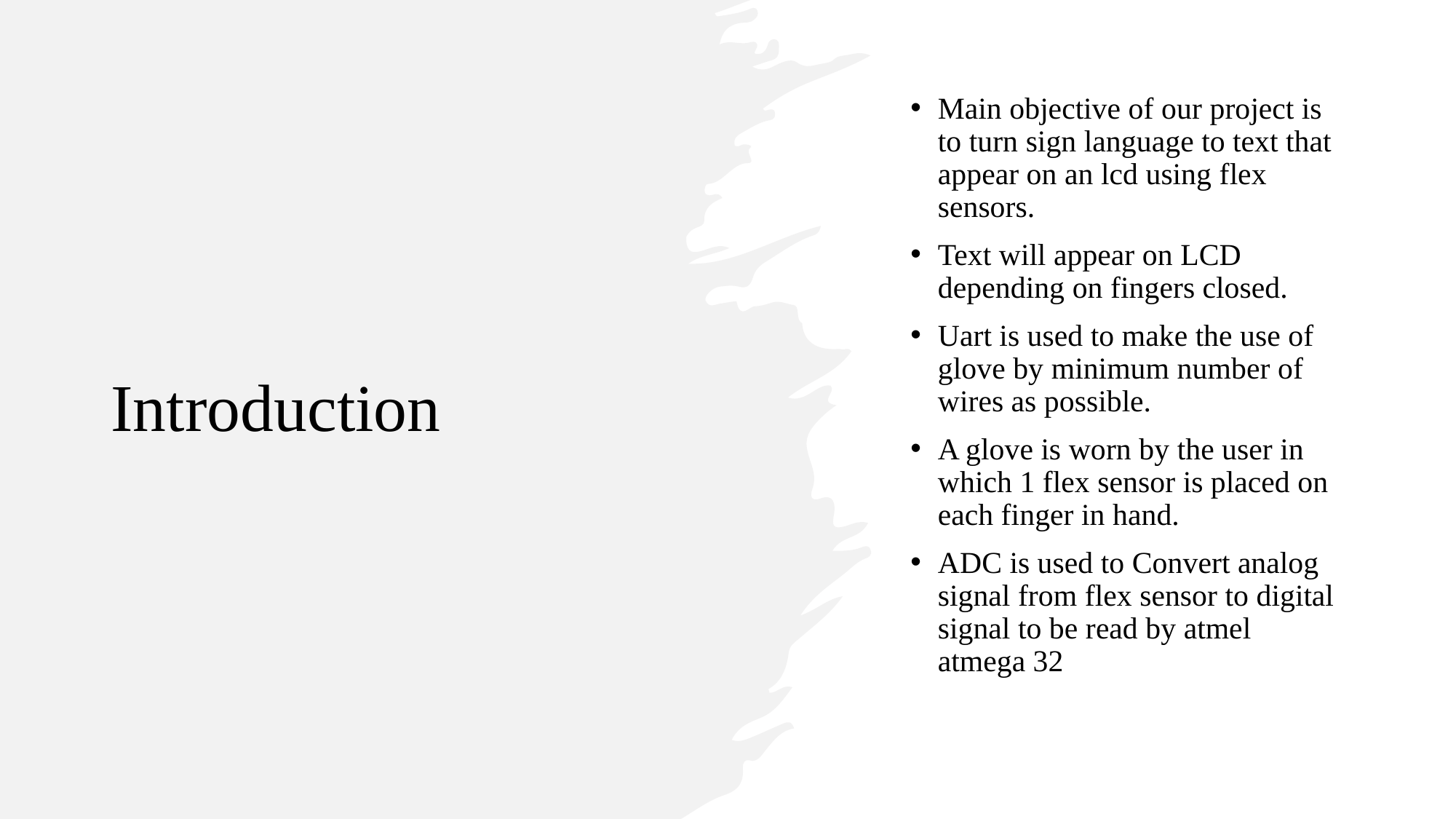

Main objective of our project is to turn sign language to text that appear on an lcd using flex sensors.
Text will appear on LCD depending on fingers closed.
Uart is used to make the use of glove by minimum number of wires as possible.
A glove is worn by the user in which 1 flex sensor is placed on each finger in hand.
ADC is used to Convert analog signal from flex sensor to digital signal to be read by atmel atmega 32

# Introduction